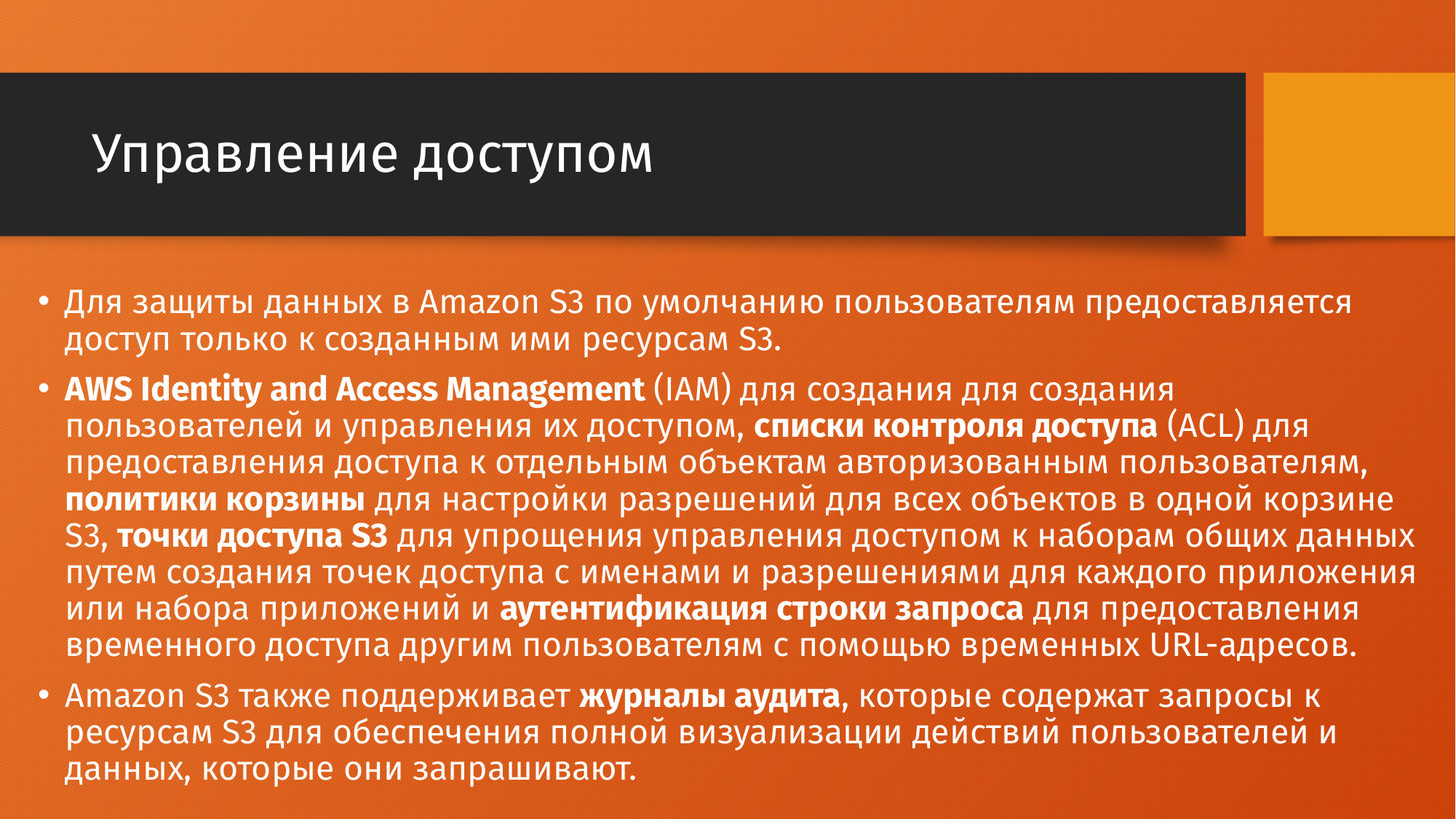

# Управление доступом
Для защиты данных в Amazon S3 по умолчанию пользователям предоставляется доступ только к созданным ими ресурсам S3.
AWS Identity and Access Management (IAM) для создания для создания пользователей и управления их доступом, списки контроля доступа (ACL) для предоставления доступа к отдельным объектам авторизованным пользователям, политики корзины для настройки разрешений для всех объектов в одной корзине S3, точки доступа S3 для упрощения управления доступом к наборам общих данных путем создания точек доступа с именами и разрешениями для каждого приложения или набора приложений и аутентификация строки запроса для предоставления временного доступа другим пользователям с помощью временных URL-адресов.
Amazon S3 также поддерживает журналы аудита, которые содержат запросы к ресурсам S3 для обеспечения полной визуализации действий пользователей и данных, которые они запрашивают.